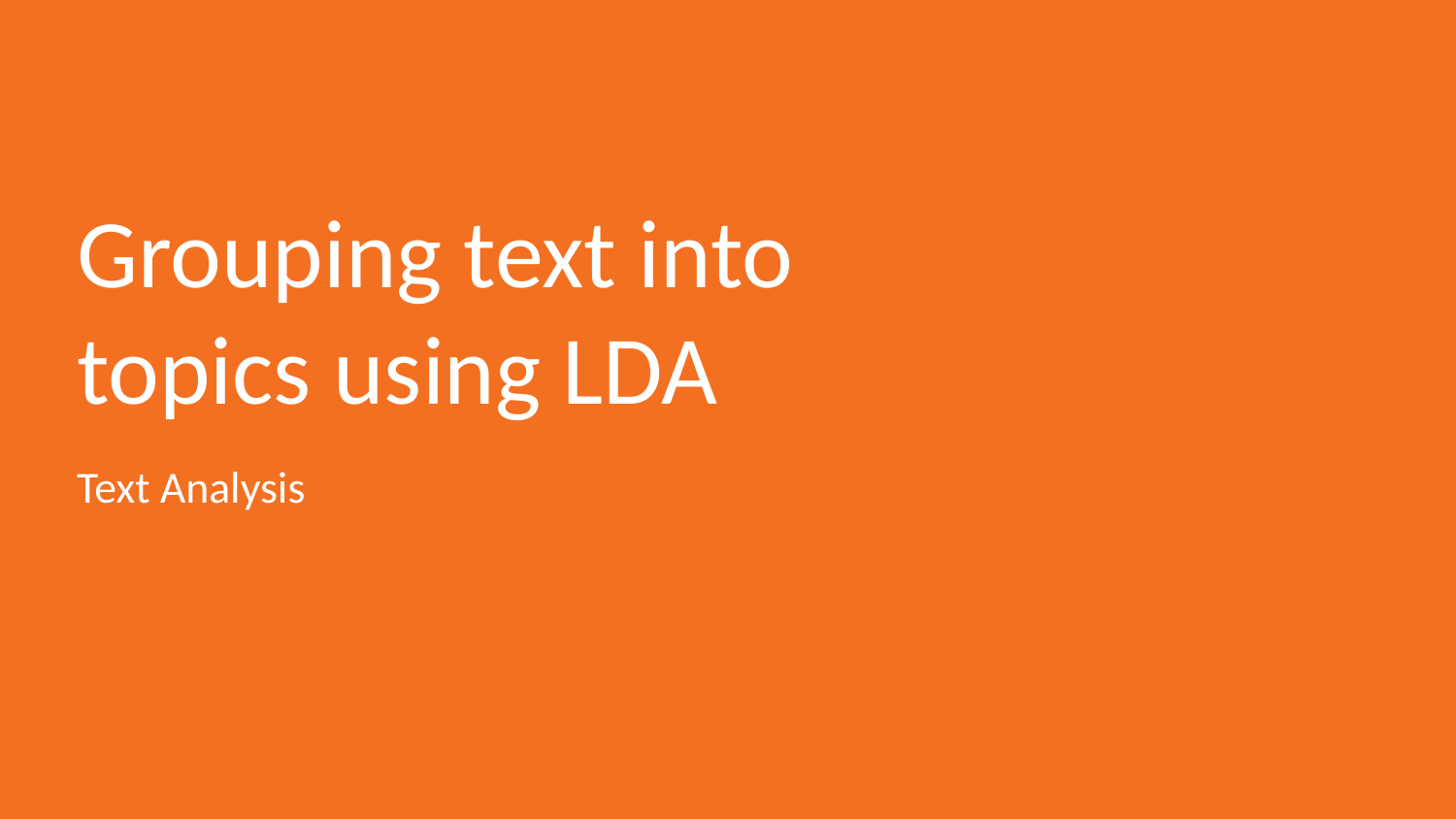

# Grouping text into topics using LDA
Text Analysis